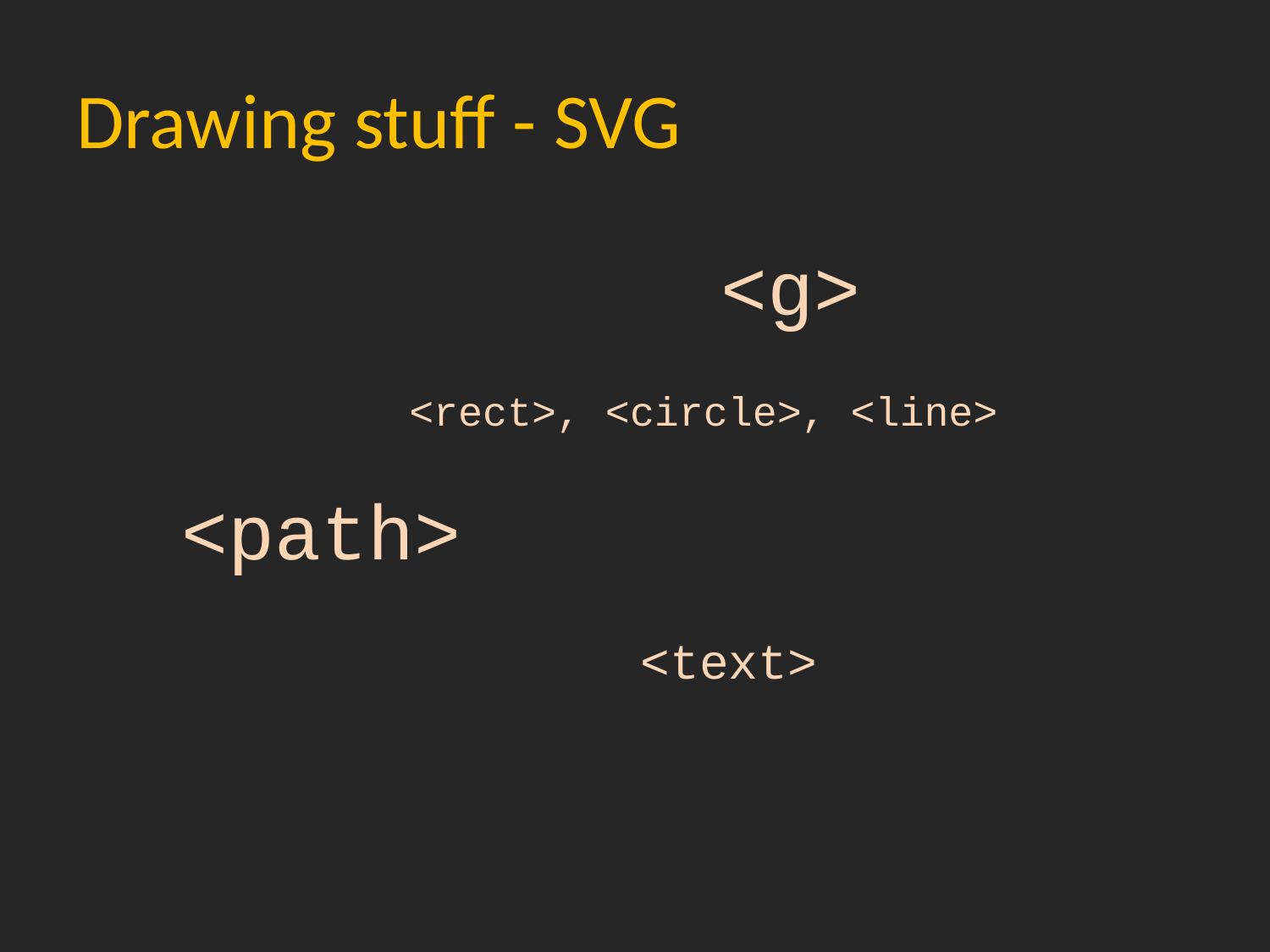

# Drawing stuff - SVG
<g>
<rect>, <circle>, <line>
<path>
<text>